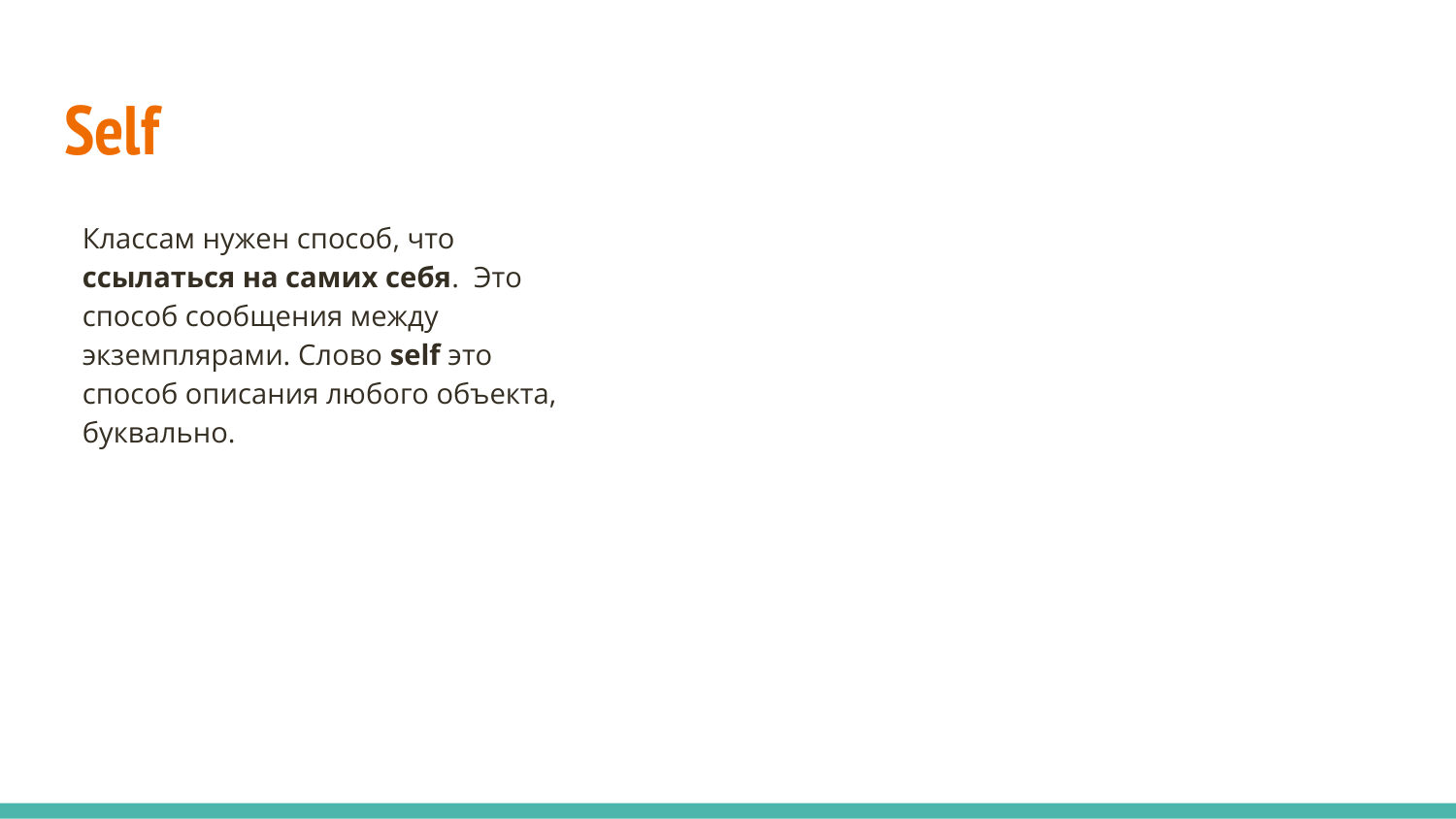

# Self
Классам нужен способ, что ссылаться на самих себя.  Это способ сообщения между экземплярами. Слово self это способ описания любого объекта, буквально.